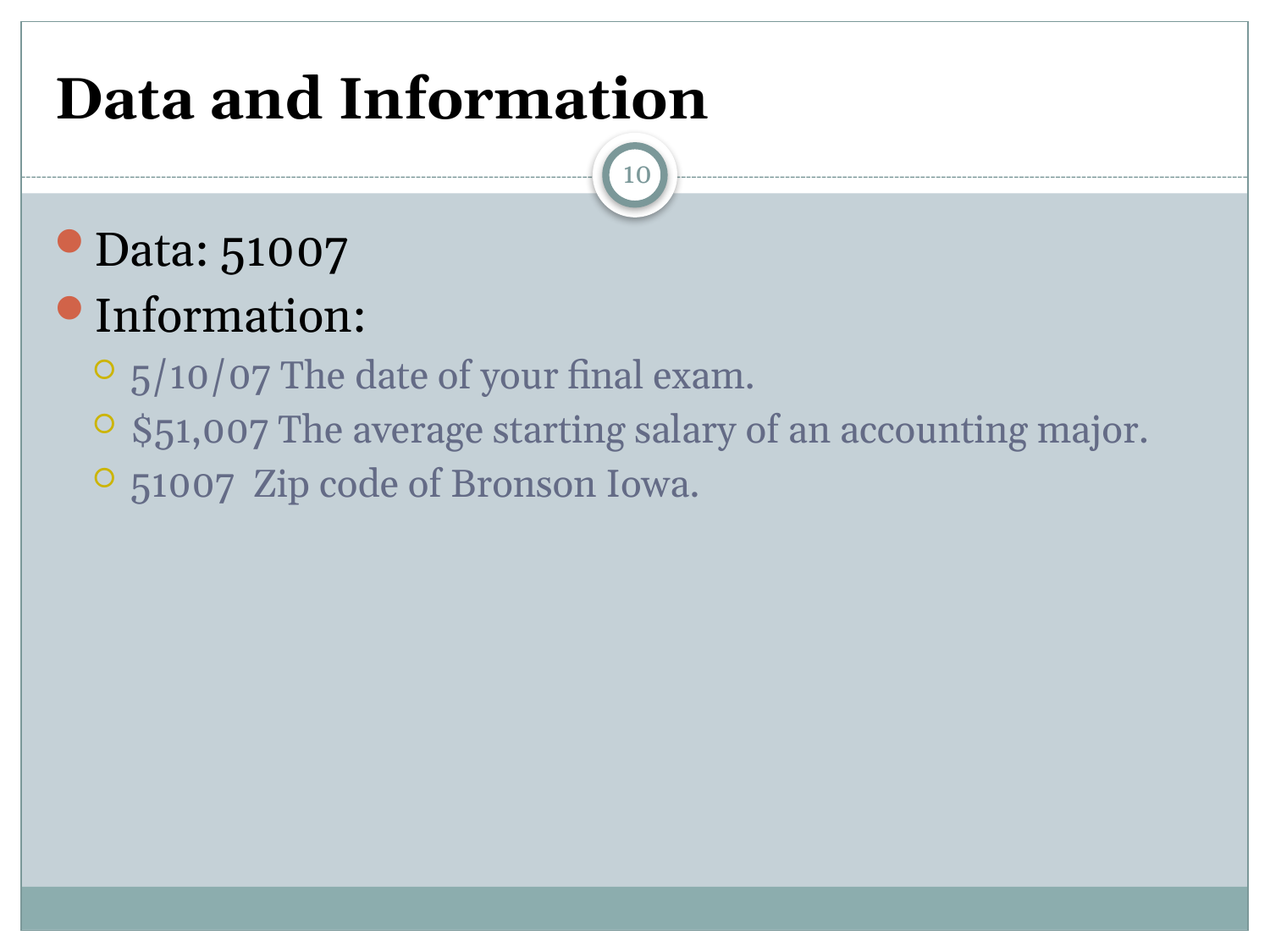

# Data and Information
10
Data: 51007
Information:
5/10/07 The date of your final exam.
$51,007 The average starting salary of an accounting major.
51007  Zip code of Bronson Iowa.